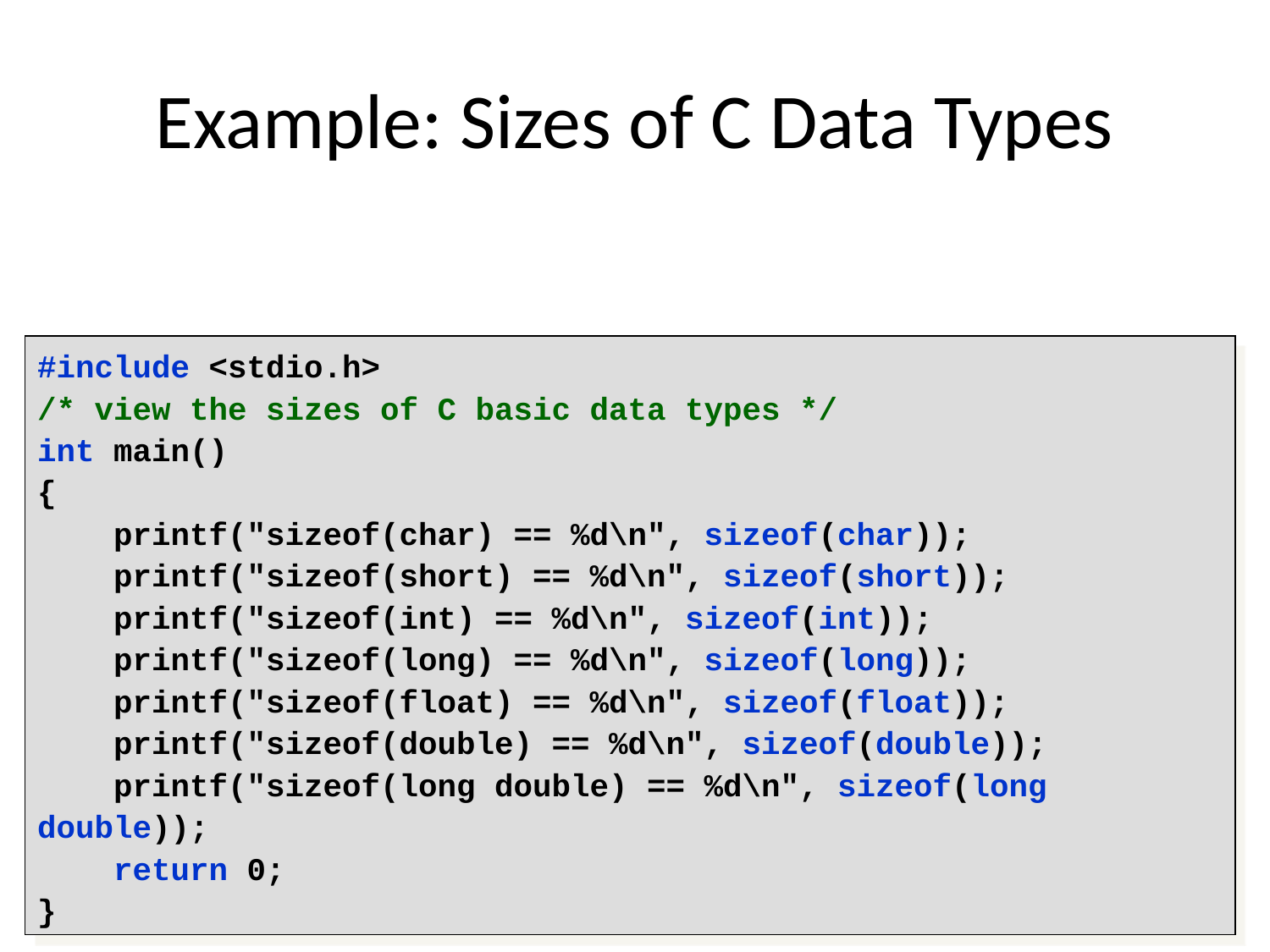

# Example: Sizes of C Data Types
#include <stdio.h>
/* view the sizes of C basic data types */
int main()
{
    printf("sizeof(char) == %d\n", sizeof(char));
    printf("sizeof(short) == %d\n", sizeof(short));
    printf("sizeof(int) == %d\n", sizeof(int));
    printf("sizeof(long) == %d\n", sizeof(long));
    printf("sizeof(float) == %d\n", sizeof(float));
    printf("sizeof(double) == %d\n", sizeof(double));
    printf("sizeof(long double) == %d\n", sizeof(long double));
    return 0;
}